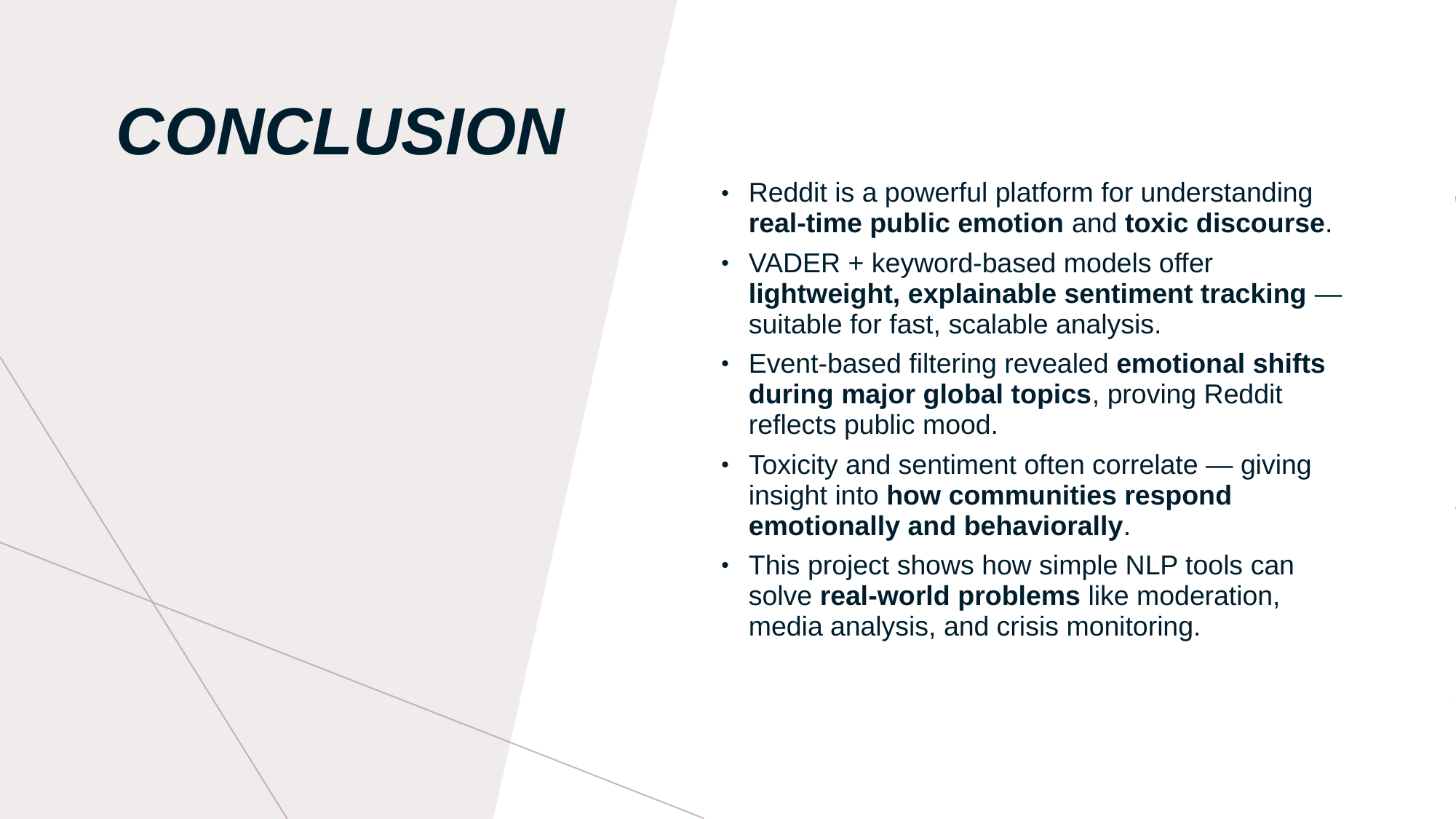

Reddit is a powerful platform for understanding real-time public emotion and toxic discourse.
VADER + keyword-based models offer lightweight, explainable sentiment tracking — suitable for fast, scalable analysis.
Event-based filtering revealed emotional shifts during major global topics, proving Reddit reflects public mood.
Toxicity and sentiment often correlate — giving insight into how communities respond emotionally and behaviorally.
This project shows how simple NLP tools can solve real-world problems like moderation, media analysis, and crisis monitoring.
Conclusion